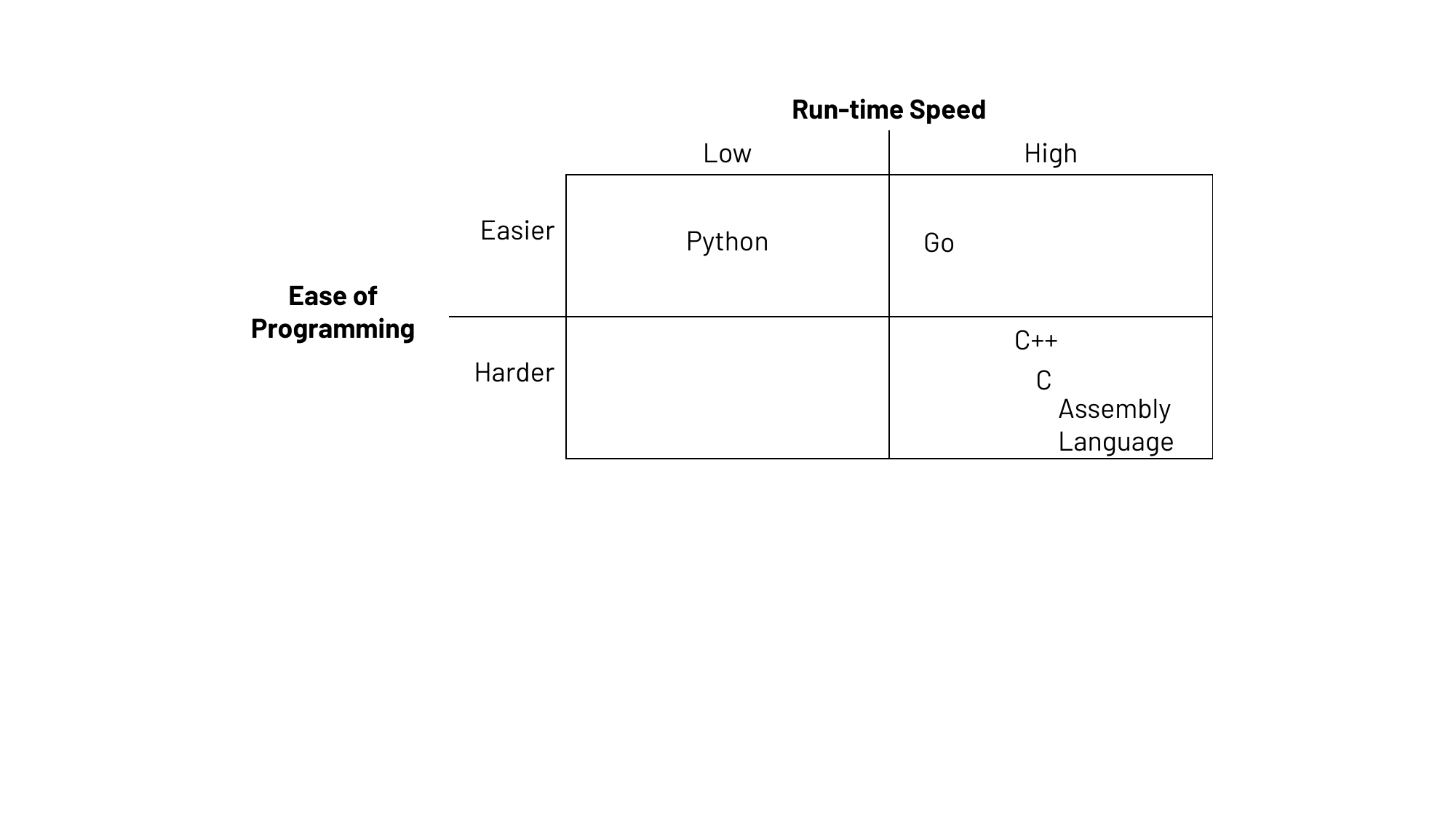

|  |  | Run-time Speed |  |
| --- | --- | --- | --- |
|  |  | Low | High |
| Ease of Programming | Easier |  |  |
|  | Harder |  |  |
Python
Go
C++
C
Assembly
Language